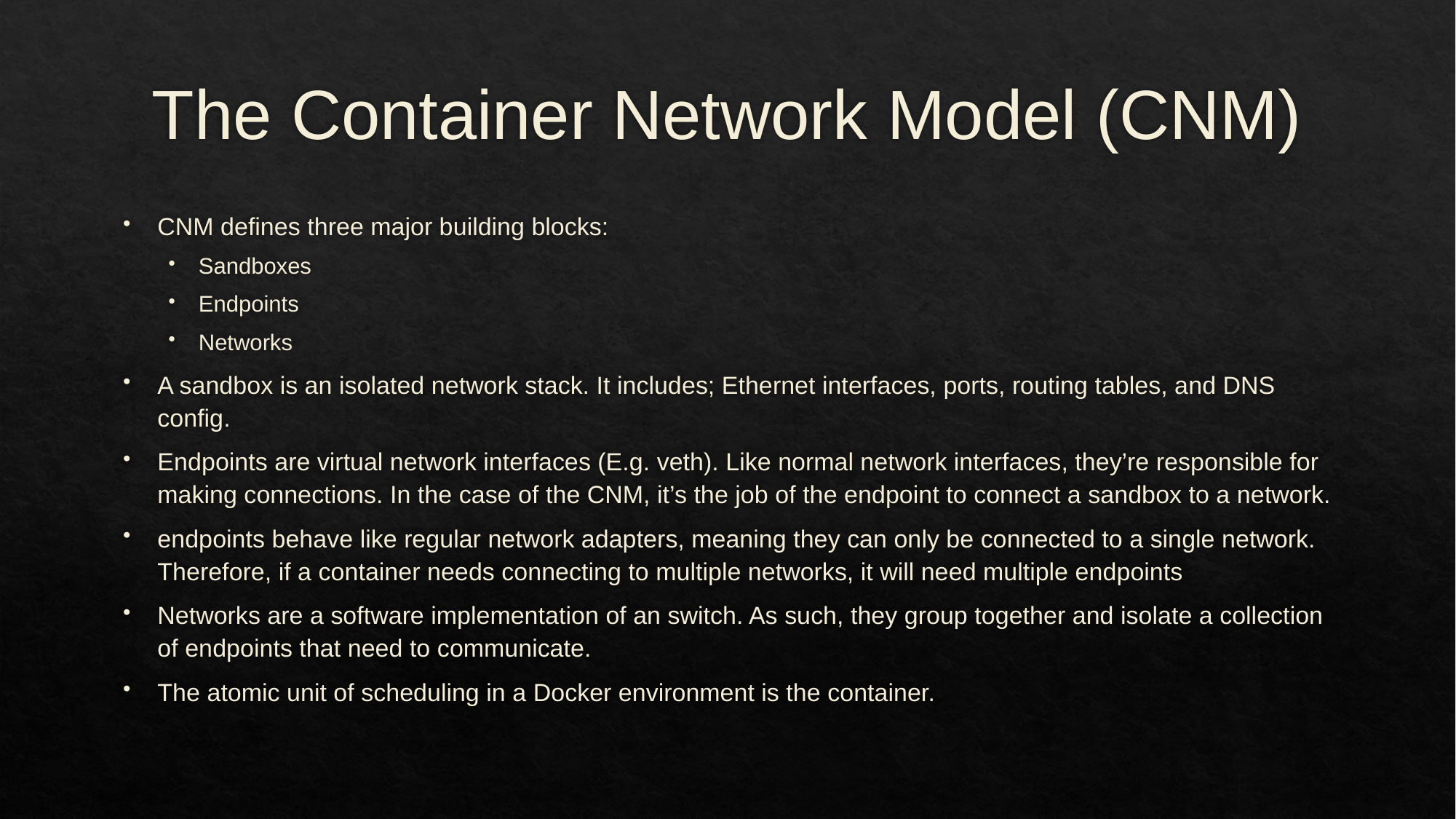

# The Container Network Model (CNM)
CNM defines three major building blocks:
Sandboxes
Endpoints
Networks
A sandbox is an isolated network stack. It includes; Ethernet interfaces, ports, routing tables, and DNS config.
Endpoints are virtual network interfaces (E.g. veth). Like normal network interfaces, they’re responsible for making connections. In the case of the CNM, it’s the job of the endpoint to connect a sandbox to a network.
endpoints behave like regular network adapters, meaning they can only be connected to a single network. Therefore, if a container needs connecting to multiple networks, it will need multiple endpoints
Networks are a software implementation of an switch. As such, they group together and isolate a collection of endpoints that need to communicate.
The atomic unit of scheduling in a Docker environment is the container.